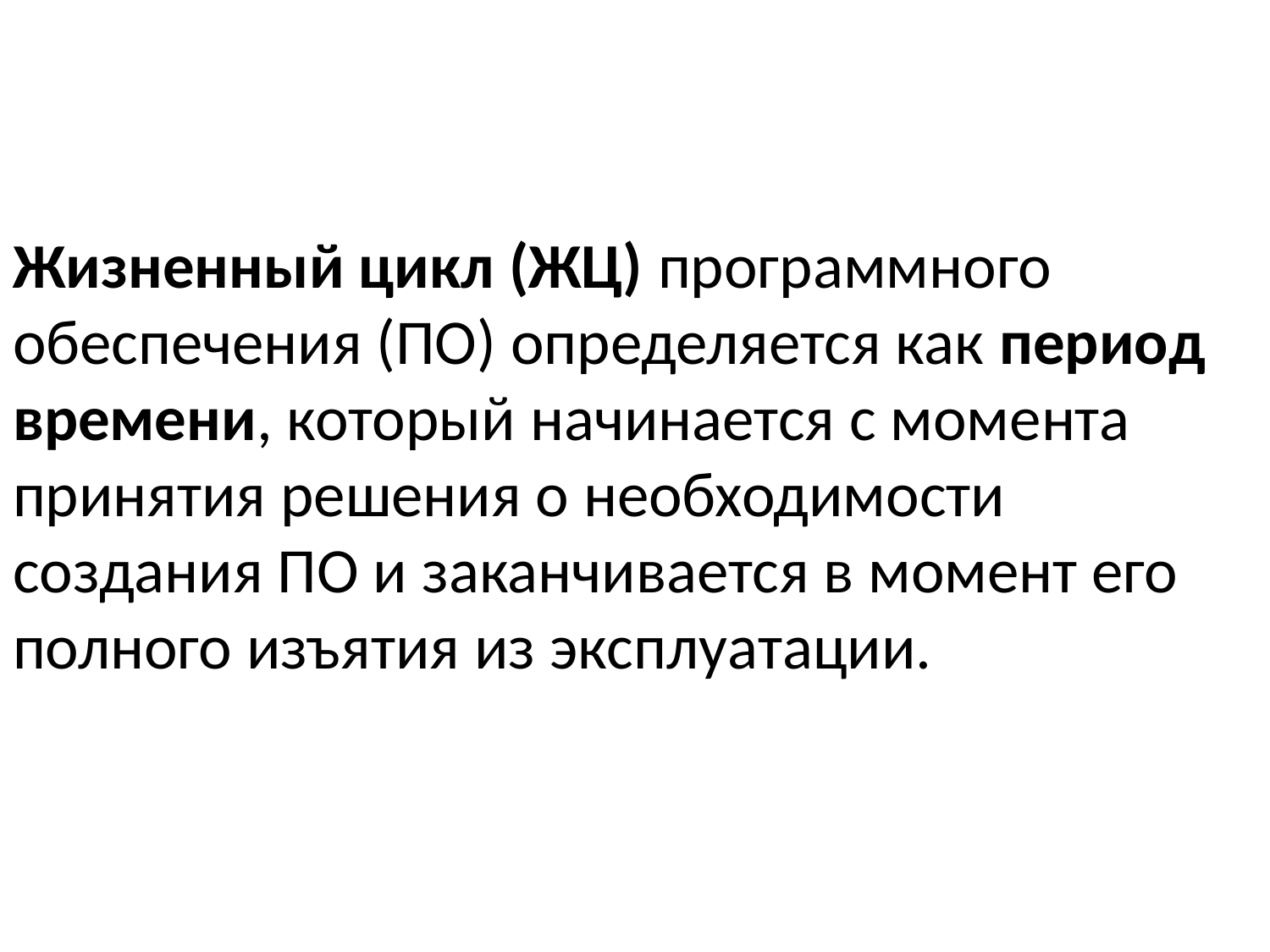

Жизненный цикл (ЖЦ) программного обеспечения (ПО) определяется как период времени, который начинается с момента принятия решения о необходимости создания ПО и заканчивается в момент его полного изъятия из эксплуатации.